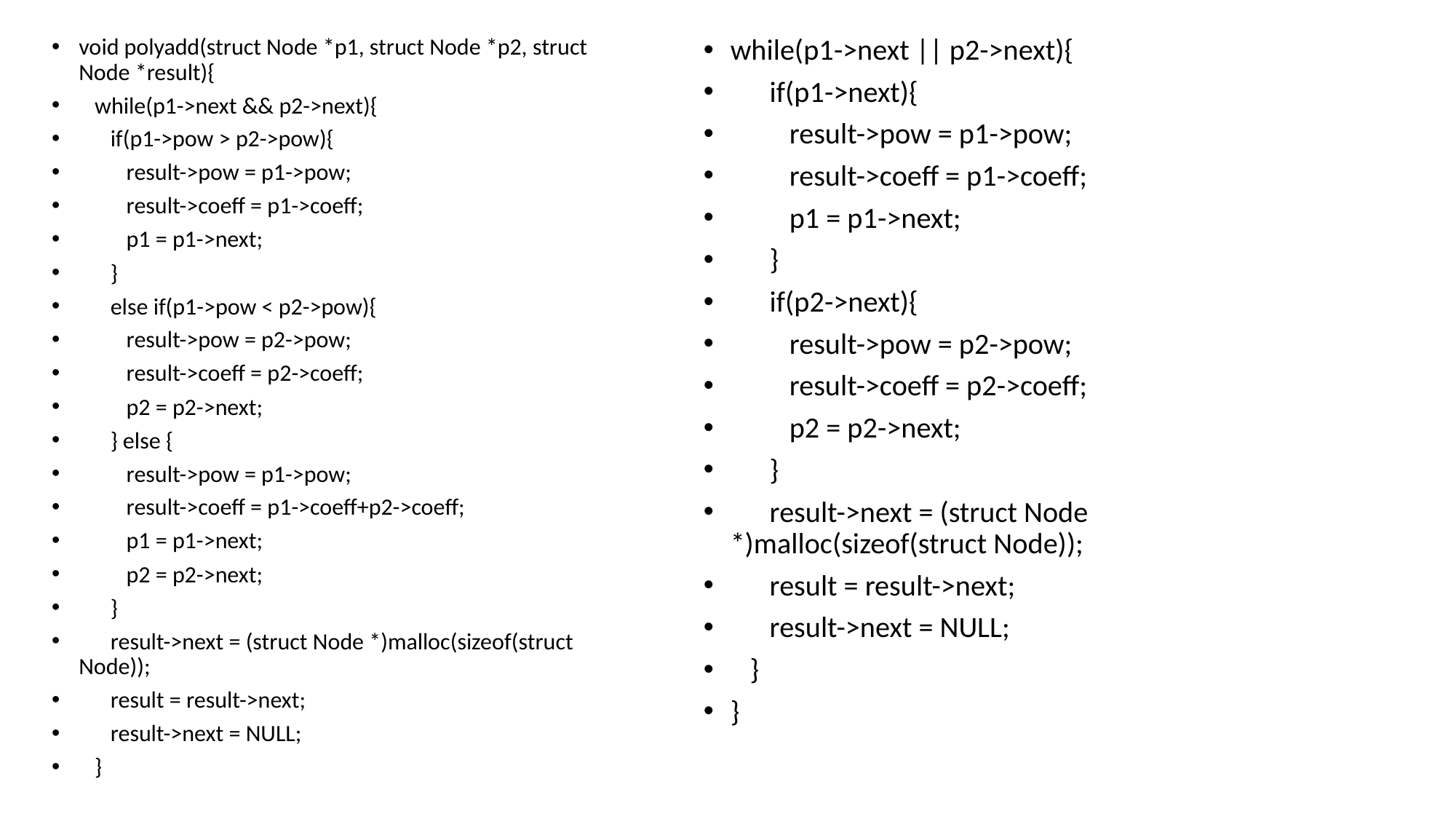

while(p1->next || p2->next){
      if(p1->next){
         result->pow = p1->pow;
         result->coeff = p1->coeff;
         p1 = p1->next;
      }
      if(p2->next){
         result->pow = p2->pow;
         result->coeff = p2->coeff;
         p2 = p2->next;
      }
      result->next = (struct Node *)malloc(sizeof(struct Node));
      result = result->next;
      result->next = NULL;
   }
}
void polyadd(struct Node *p1, struct Node *p2, struct Node *result){
   while(p1->next && p2->next){
      if(p1->pow > p2->pow){
         result->pow = p1->pow;
         result->coeff = p1->coeff;
         p1 = p1->next;
      }
      else if(p1->pow < p2->pow){
         result->pow = p2->pow;
         result->coeff = p2->coeff;
         p2 = p2->next;
      } else {
         result->pow = p1->pow;
         result->coeff = p1->coeff+p2->coeff;
         p1 = p1->next;
         p2 = p2->next;
      }
      result->next = (struct Node *)malloc(sizeof(struct Node));
      result = result->next;
      result->next = NULL;
   }